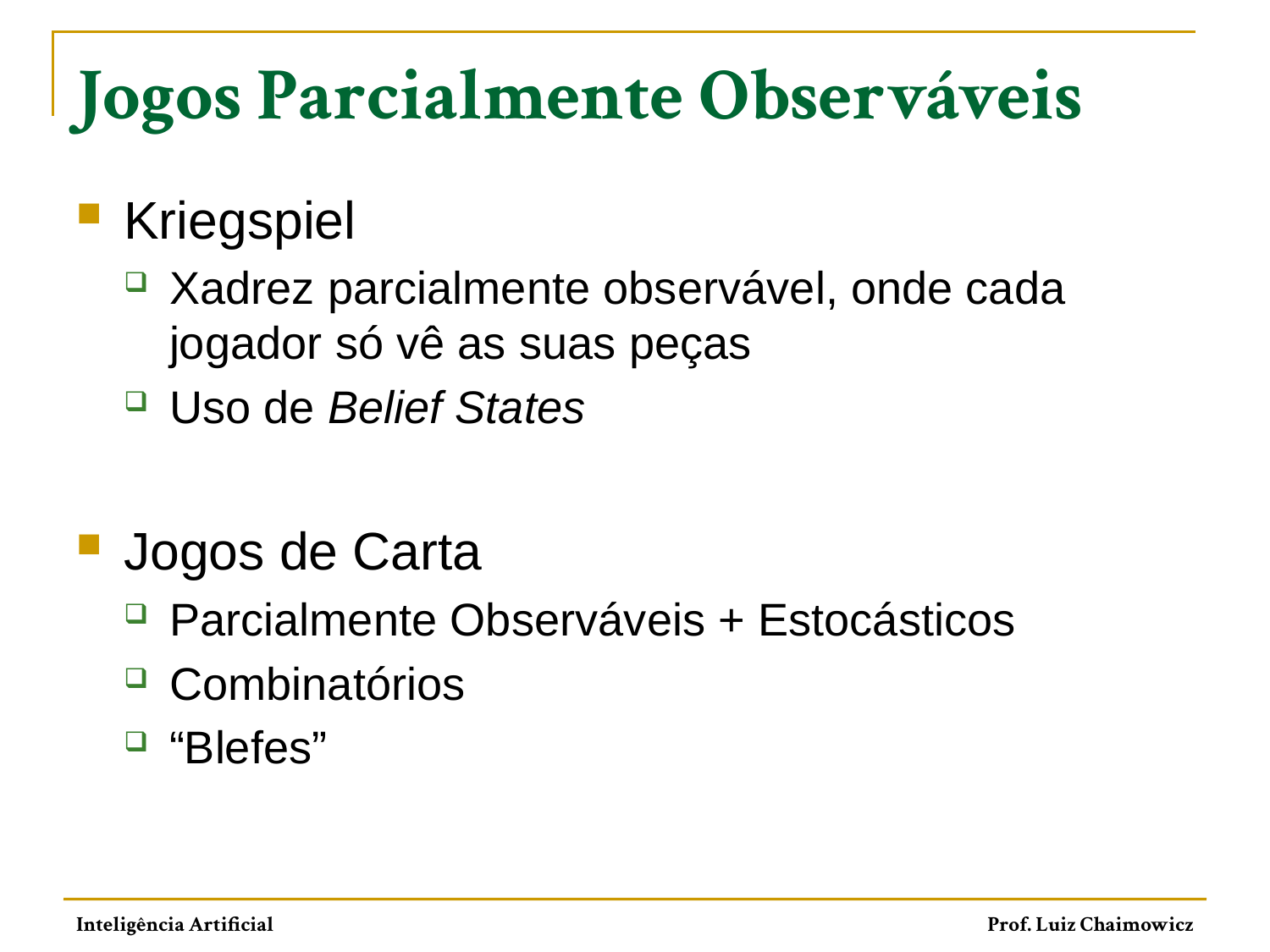

# Jogos Parcialmente Observáveis
Kriegspiel
Xadrez parcialmente observável, onde cada jogador só vê as suas peças
Uso de Belief States

Jogos de Carta
Parcialmente Observáveis + Estocásticos
Combinatórios
“Blefes”
Inteligência Artificial